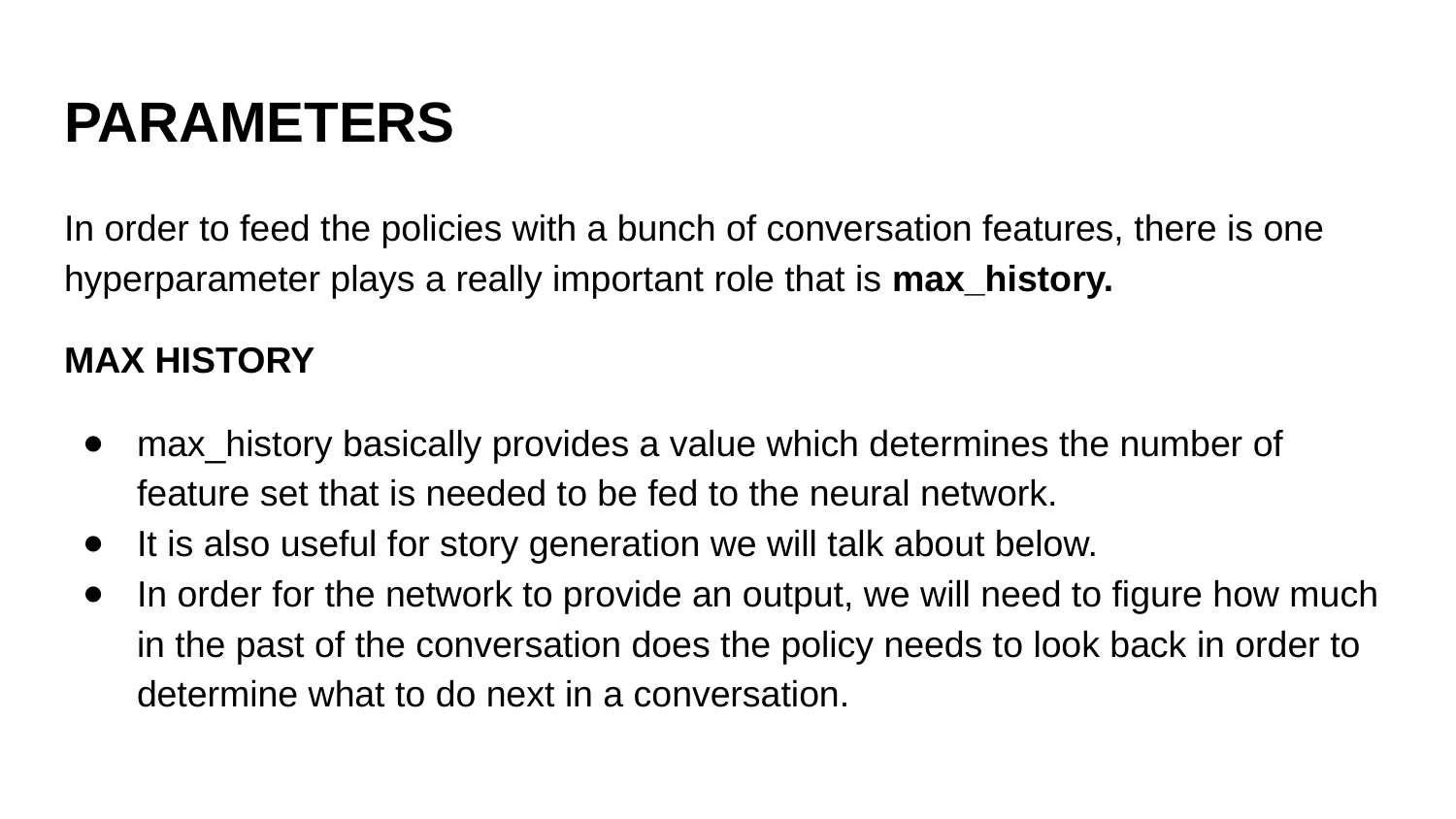

# PARAMETERS
In order to feed the policies with a bunch of conversation features, there is one hyperparameter plays a really important role that is max_history.
MAX HISTORY
max_history basically provides a value which determines the number of feature set that is needed to be fed to the neural network.
It is also useful for story generation we will talk about below.
In order for the network to provide an output, we will need to figure how much in the past of the conversation does the policy needs to look back in order to determine what to do next in a conversation.